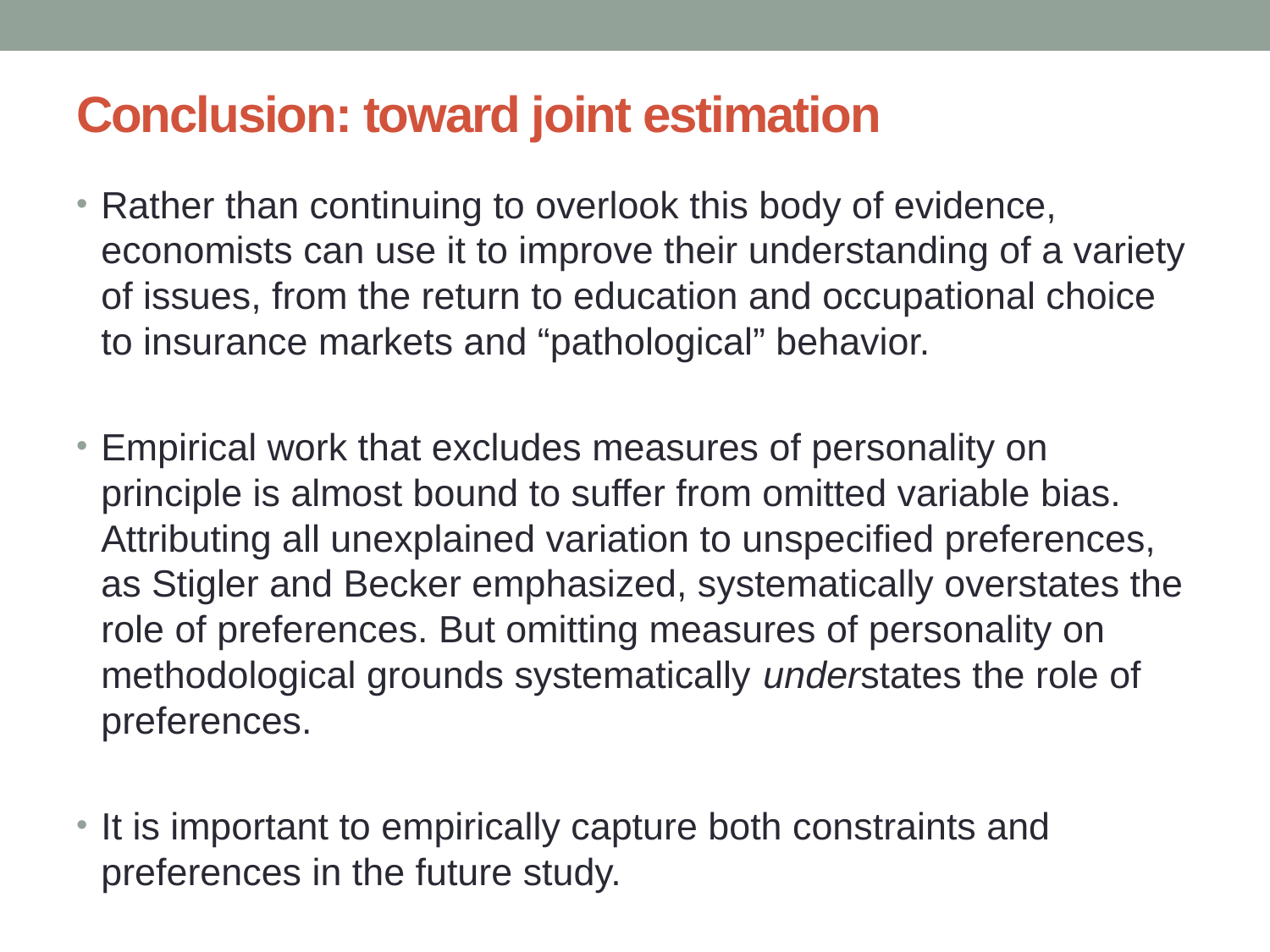

# Conclusion: toward joint estimation
Rather than continuing to overlook this body of evidence, economists can use it to improve their understanding of a variety of issues, from the return to education and occupational choice to insurance markets and “pathological” behavior.

Empirical work that excludes measures of personality on principle is almost bound to suffer from omitted variable bias. Attributing all unexplained variation to unspecified preferences, as Stigler and Becker emphasized, systematically overstates the role of preferences. But omitting measures of personality on methodological grounds systematically understates the role of preferences.

It is important to empirically capture both constraints and preferences in the future study.